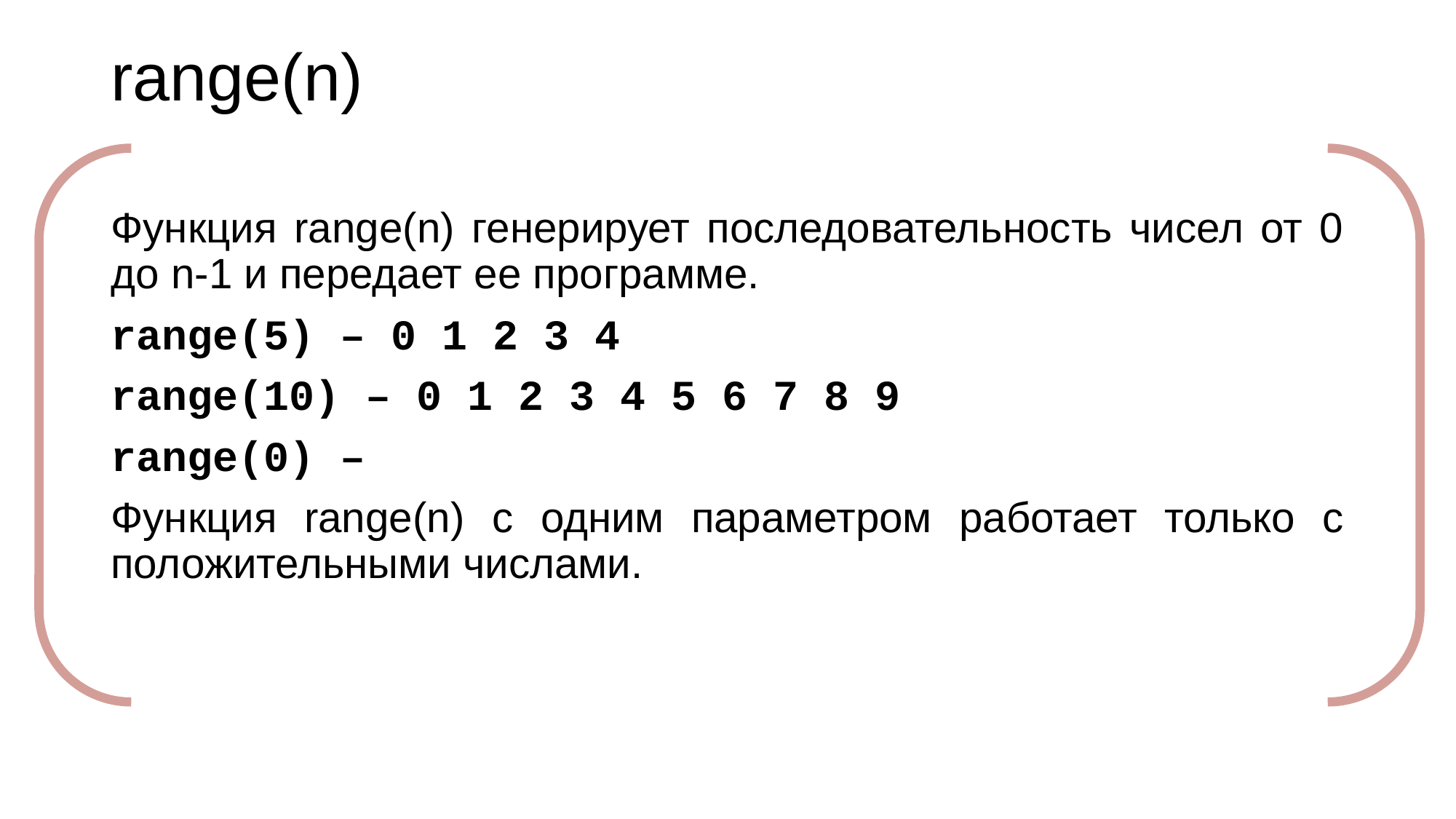

# range(n)

Функция range(n) генерирует последовательность чисел от 0 до n-1 и передает ее программе.
range(5) – 0 1 2 3 4
range(10) – 0 1 2 3 4 5 6 7 8 9
range(0) –
Функция range(n) с одним параметром работает только с положительными числами.